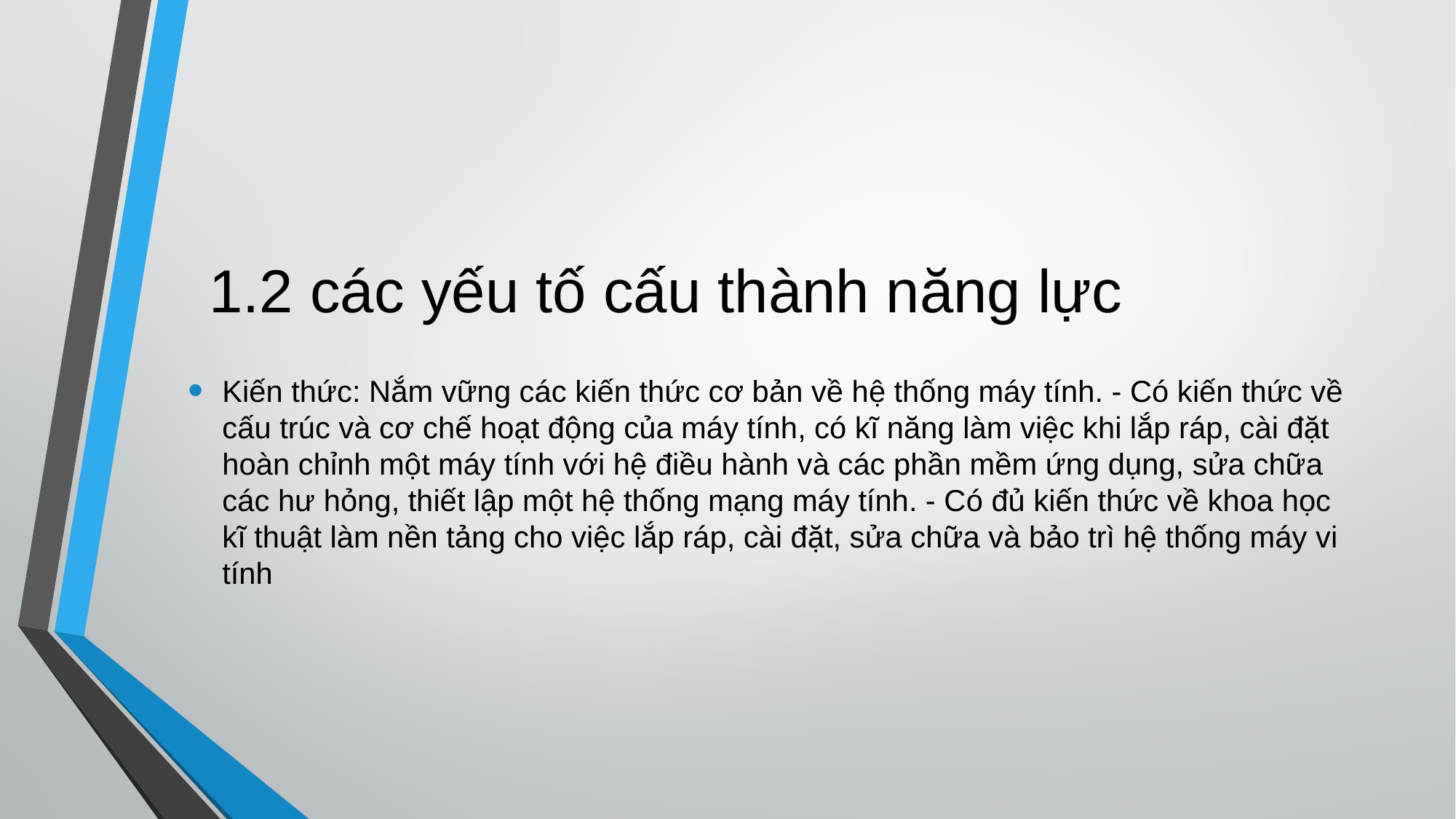

# 1.2 các yếu tố cấu thành năng lực
Kiến thức: Nắm vững các kiến thức cơ bản về hệ thống máy tính. - Có kiến thức về cấu trúc và cơ chế hoạt động của máy tính, có kĩ năng làm việc khi lắp ráp, cài đặt hoàn chỉnh một máy tính với hệ điều hành và các phần mềm ứng dụng, sửa chữa các hư hỏng, thiết lập một hệ thống mạng máy tính. - Có đủ kiến thức về khoa học kĩ thuật làm nền tảng cho việc lắp ráp, cài đặt, sửa chữa và bảo trì hệ thống máy vi tính